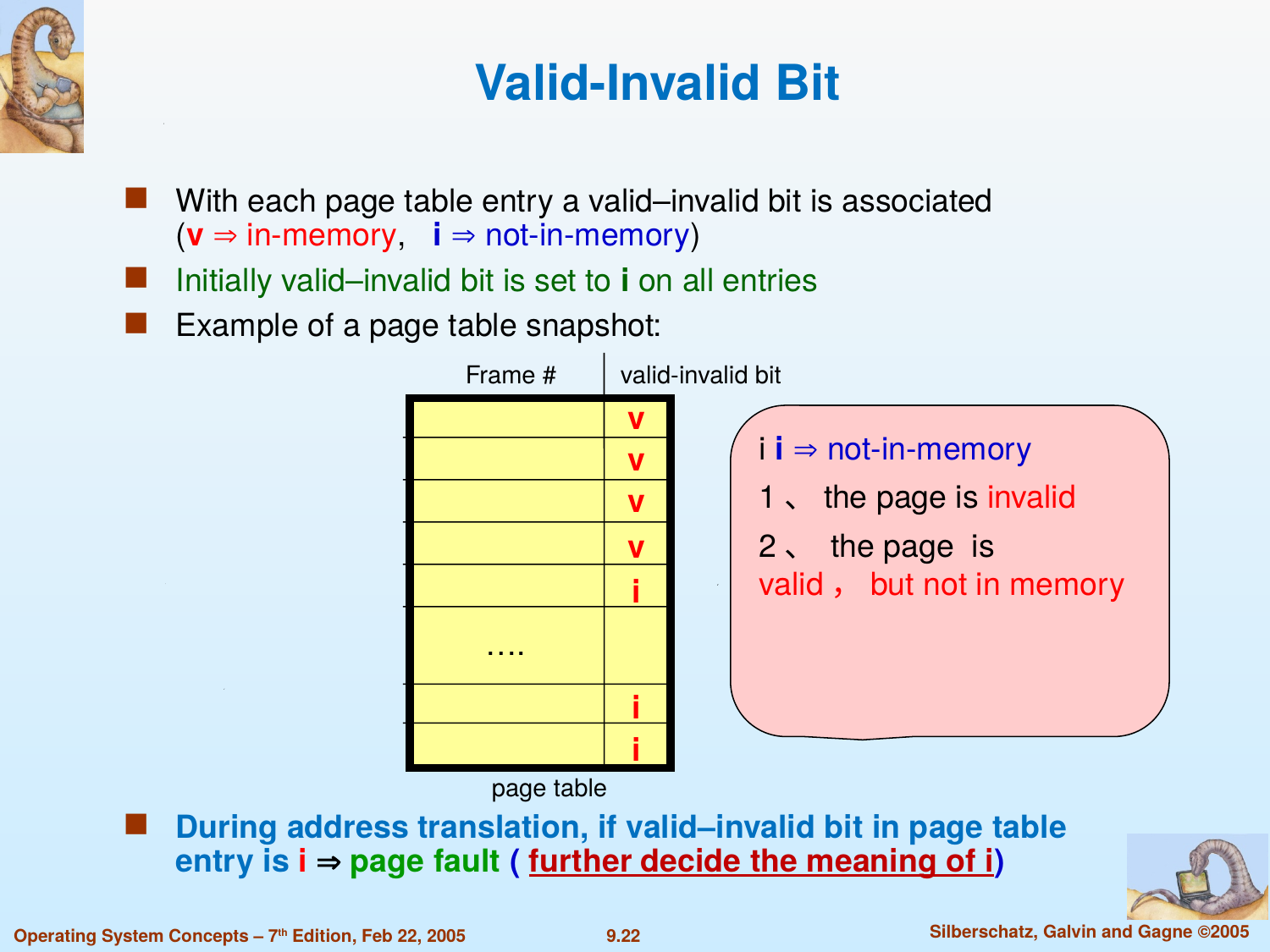

Valid-Invalid Bit
With each page table entry a valid–invalid bit is associated
(v ⇒ in-memory,   i ⇒ not-in-memory)
Initially valid–invalid bit is set to i on all entries
Example of a page table snapshot:
During address translation, if valid–invalid bit in page table entry is i ⇒ page fault ( further decide the meaning of i)
Frame #

valid-invalid bit
v

i i ⇒ not-in-memory
1、the page is invalid
2、 the page  is valid，but not in memory
v

v

v

i

….
i

i
page table